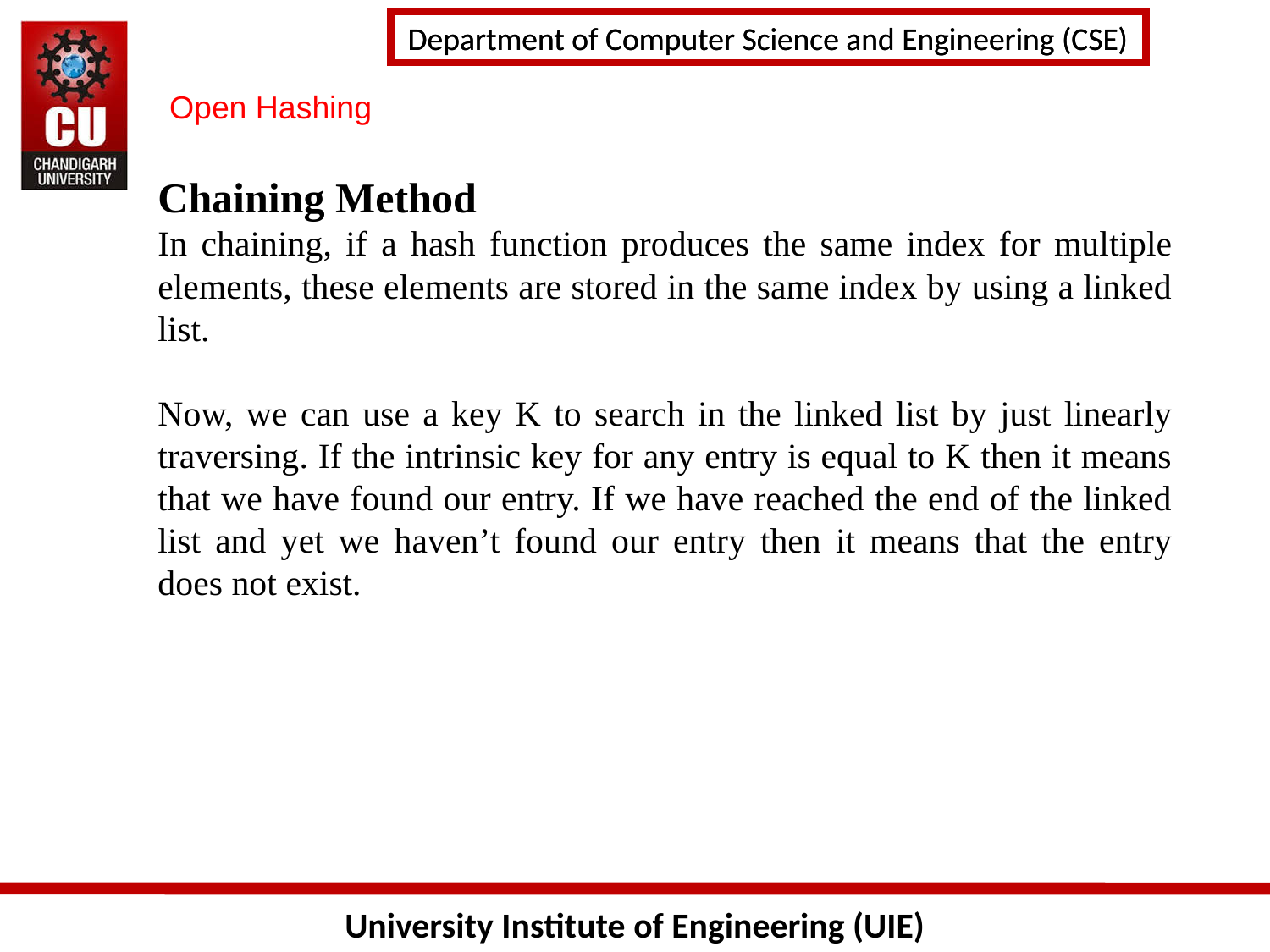

# Open Hashing
Chaining Method
In chaining, if a hash function produces the same index for multiple elements, these elements are stored in the same index by using a linked list.

Now, we can use a key K to search in the linked list by just linearly traversing. If the intrinsic key for any entry is equal to K then it means that we have found our entry. If we have reached the end of the linked list and yet we haven’t found our entry then it means that the entry does not exist.